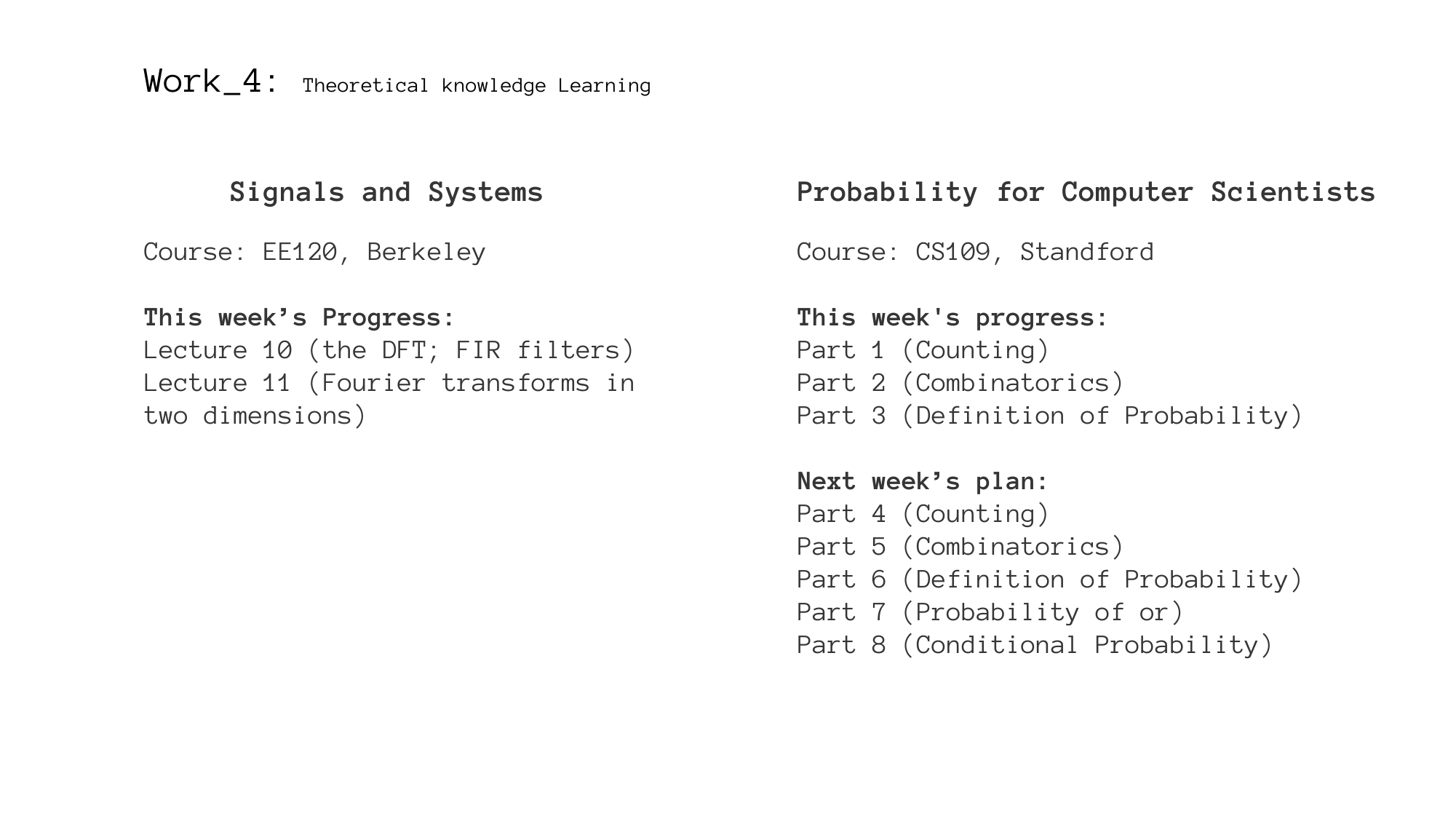

Work_4: Theoretical knowledge Learning
Signals and Systems
Probability for Computer Scientists
Course: EE120, Berkeley

This week’s Progress:
Lecture 10 (the DFT; FIR filters)
Lecture 11 (Fourier transforms in two dimensions)
Course: CS109, Standford

This week's progress:
Part 1 (Counting)
Part 2 (Combinatorics)
Part 3 (Definition of Probability)

Next week’s plan:
Part 4 (Counting)
Part 5 (Combinatorics)
Part 6 (Definition of Probability)
Part 7 (Probability of or)
Part 8 (Conditional Probability)